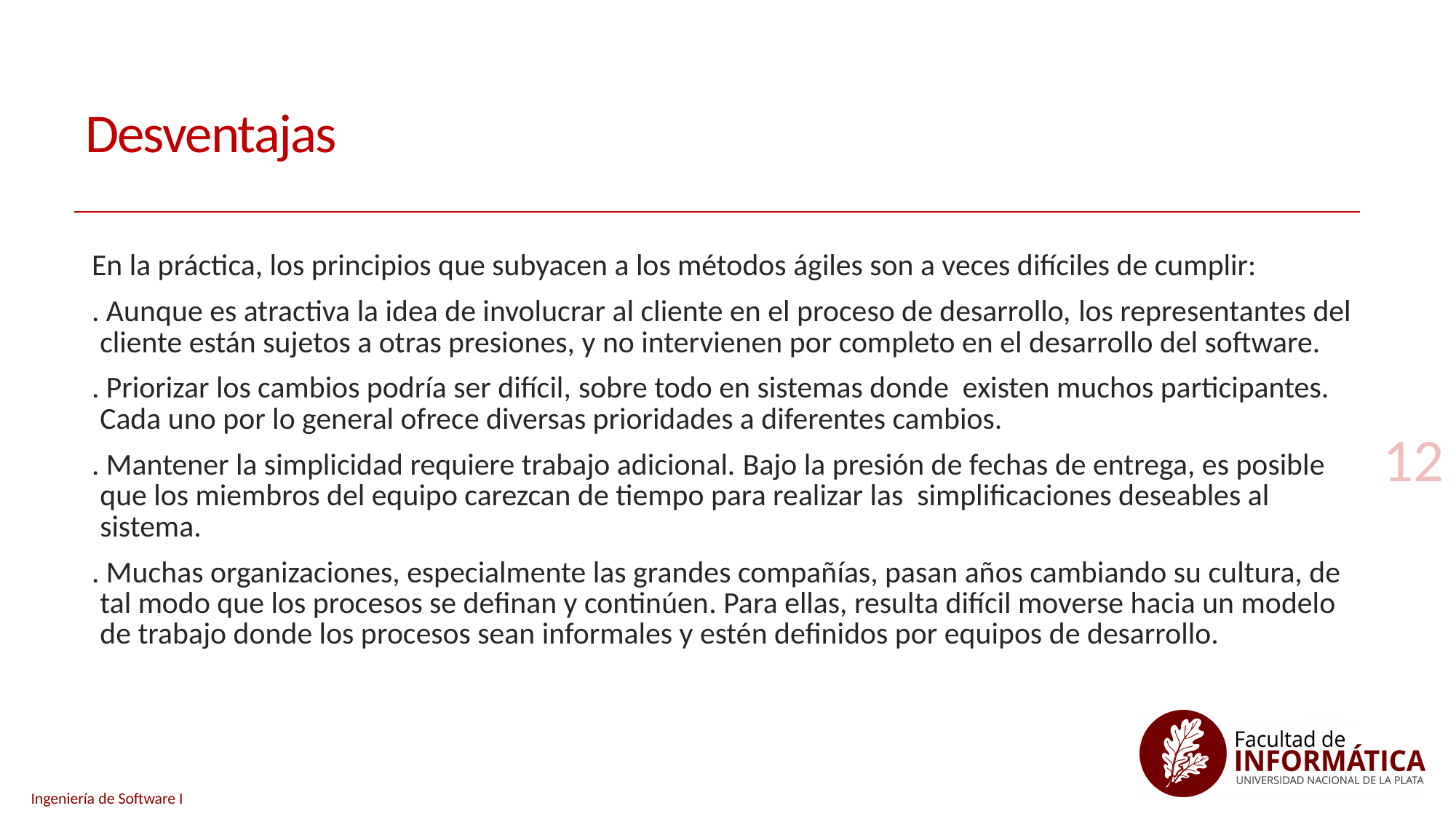

# Desventajas
En la práctica, los principios que subyacen a los métodos ágiles son a veces difíciles de cumplir:
. Aunque es atractiva la idea de involucrar al cliente en el proceso de desarrollo, los representantes del cliente están sujetos a otras presiones, y no intervienen por completo en el desarrollo del software.
. Priorizar los cambios podría ser difícil, sobre todo en sistemas donde  existen muchos participantes. Cada uno por lo general ofrece diversas prioridades a diferentes cambios.
. Mantener la simplicidad requiere trabajo adicional. Bajo la presión de fechas de entrega, es posible que los miembros del equipo carezcan de tiempo para realizar las  simplificaciones deseables al sistema.
. Muchas organizaciones, especialmente las grandes compañías, pasan años cambiando su cultura, de tal modo que los procesos se definan y continúen. Para ellas, resulta difícil moverse hacia un modelo de trabajo donde los procesos sean informales y estén definidos por equipos de desarrollo.
12
Ingeniería de Software I